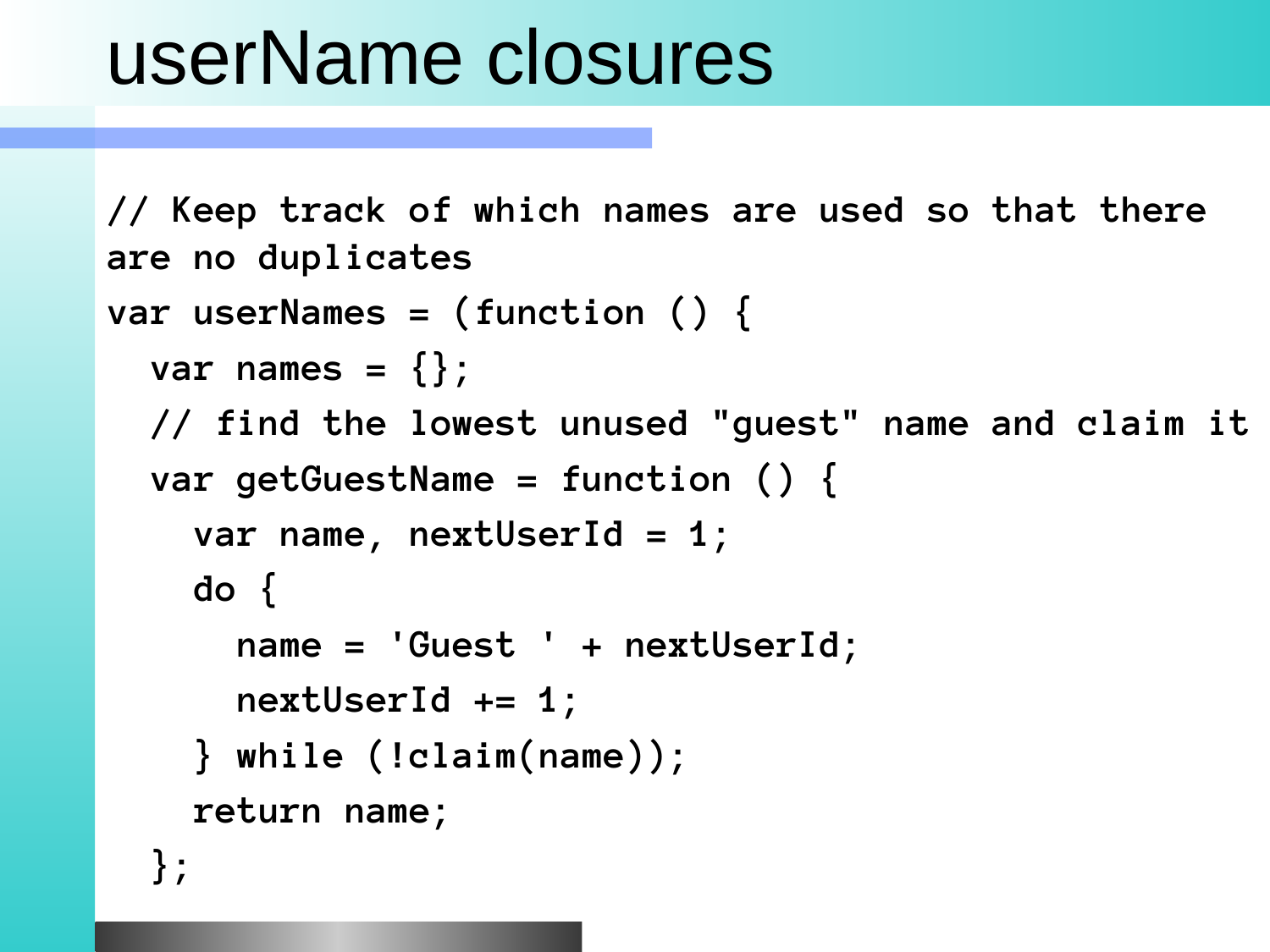

# userName closures
// Keep track of which names are used so that there are no duplicates
var userNames = (function () {
  var names = {};
  // find the lowest unused "guest" name and claim it
  var getGuestName = function () {
    var name, nextUserId = 1;
    do {
      name = 'Guest ' + nextUserId;
      nextUserId += 1;
    } while (!claim(name));
    return name;
  };